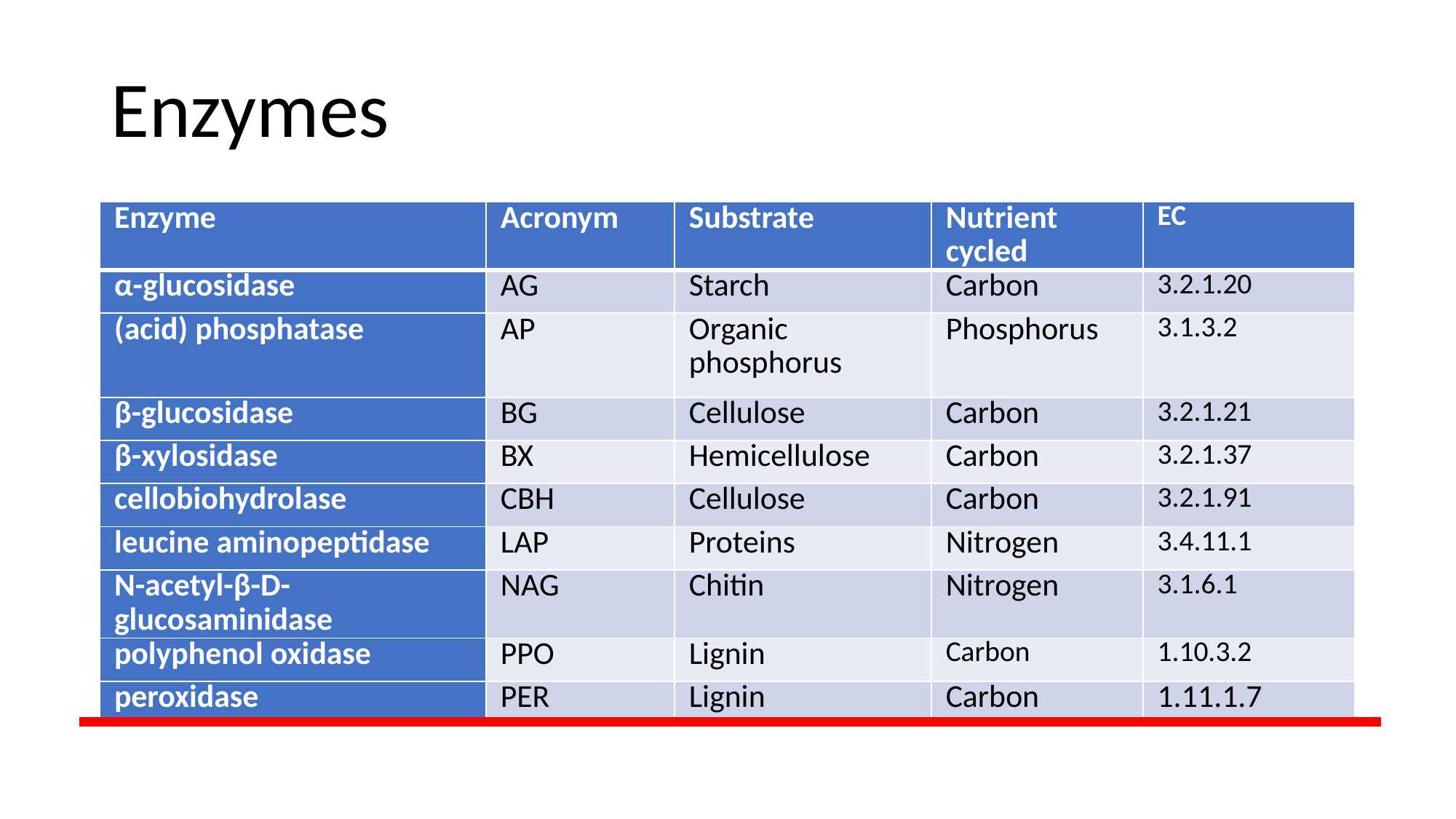

# Enzymes
| Enzyme | Acronym | Substrate | Nutrient cycled | EC |
| --- | --- | --- | --- | --- |
| α-glucosidase | AG | Starch | Carbon | 3.2.1.20 |
| (acid) phosphatase | AP | Organic phosphorus | Phosphorus | 3.1.3.2 |
| β-glucosidase | BG | Cellulose | Carbon | 3.2.1.21 |
| β-xylosidase | BX | Hemicellulose | Carbon | 3.2.1.37 |
| cellobiohydrolase | CBH | Cellulose | Carbon | 3.2.1.91 |
| leucine aminopeptidase | LAP | Proteins | Nitrogen | 3.4.11.1 |
| N-acetyl-β-D-glucosaminidase | NAG | Chitin | Nitrogen | 3.1.6.1 |
| polyphenol oxidase | PPO | Lignin | Carbon | 1.10.3.2 |
| peroxidase | PER | Lignin | Carbon | 1.11.1.7 |